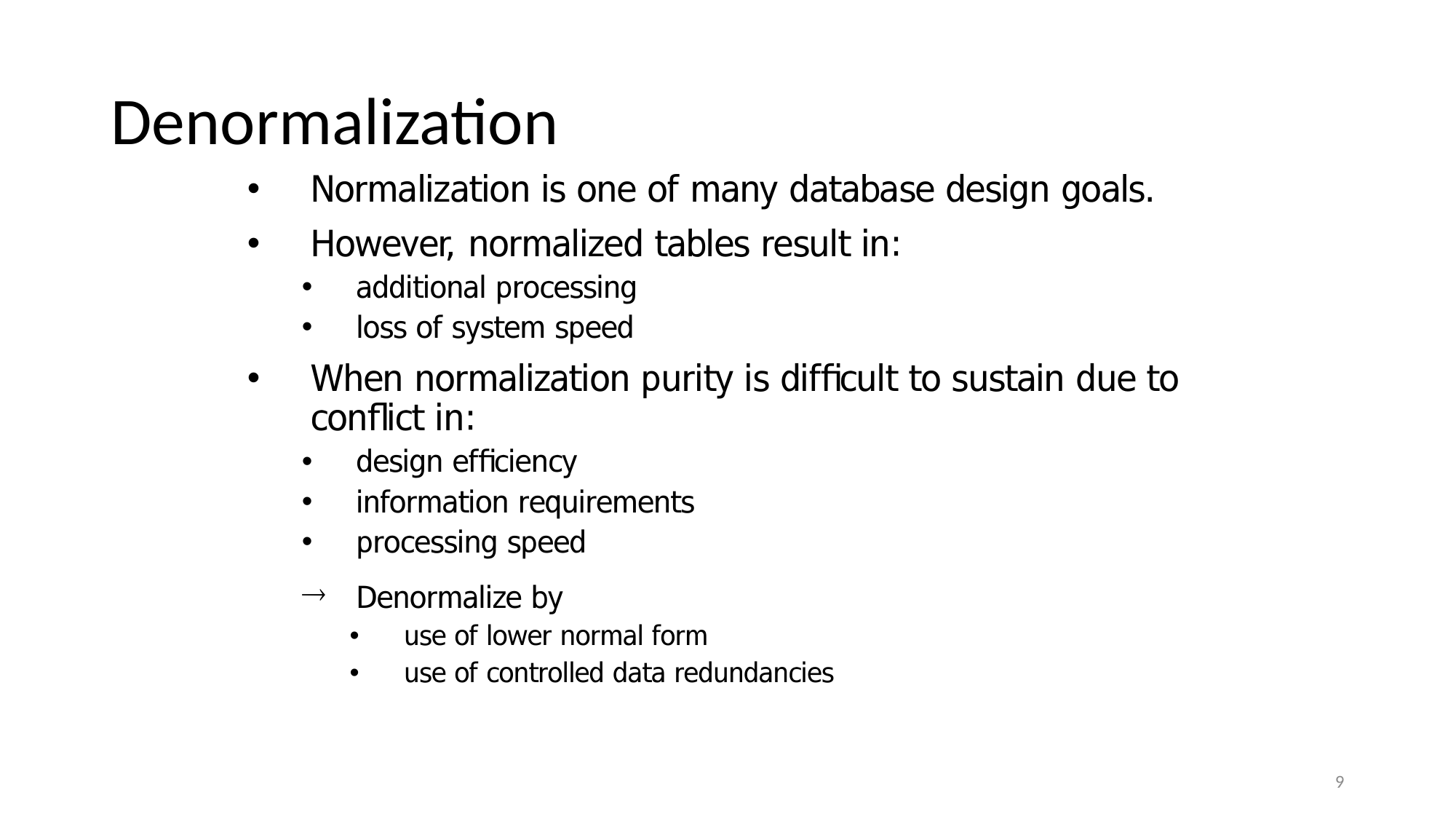

# Denormalization
Normalization is one of many database design goals.
However, normalized tables result in:
additional processing
loss of system speed
When normalization purity is difficult to sustain due to conflict in:
design efficiency
information requirements
processing speed
Denormalize by
use of lower normal form
use of controlled data redundancies
9